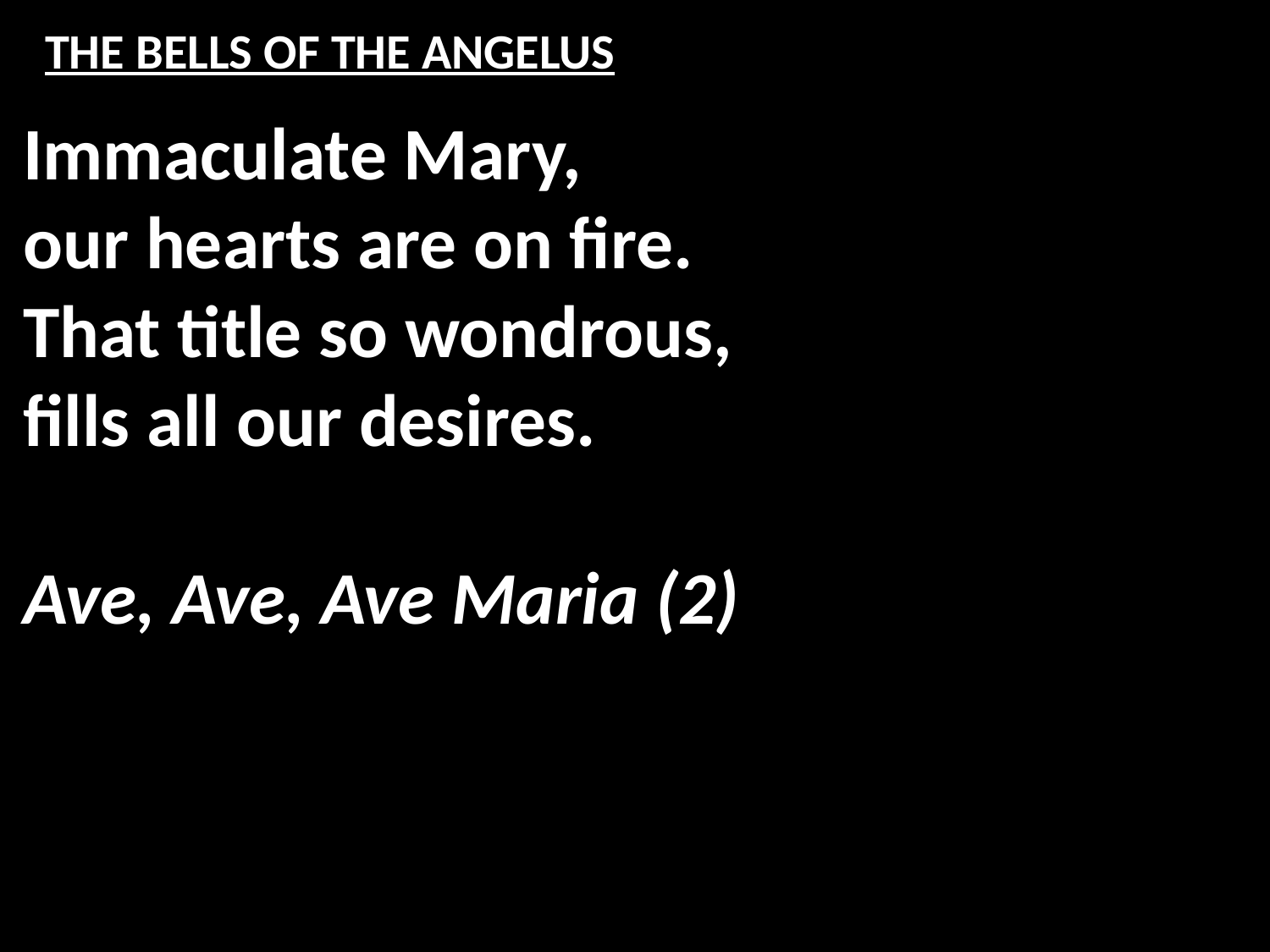

# THE BELLS OF THE ANGELUS
Immaculate Mary,
our hearts are on fire.
That title so wondrous,
fills all our desires.

Ave, Ave, Ave Maria (2)